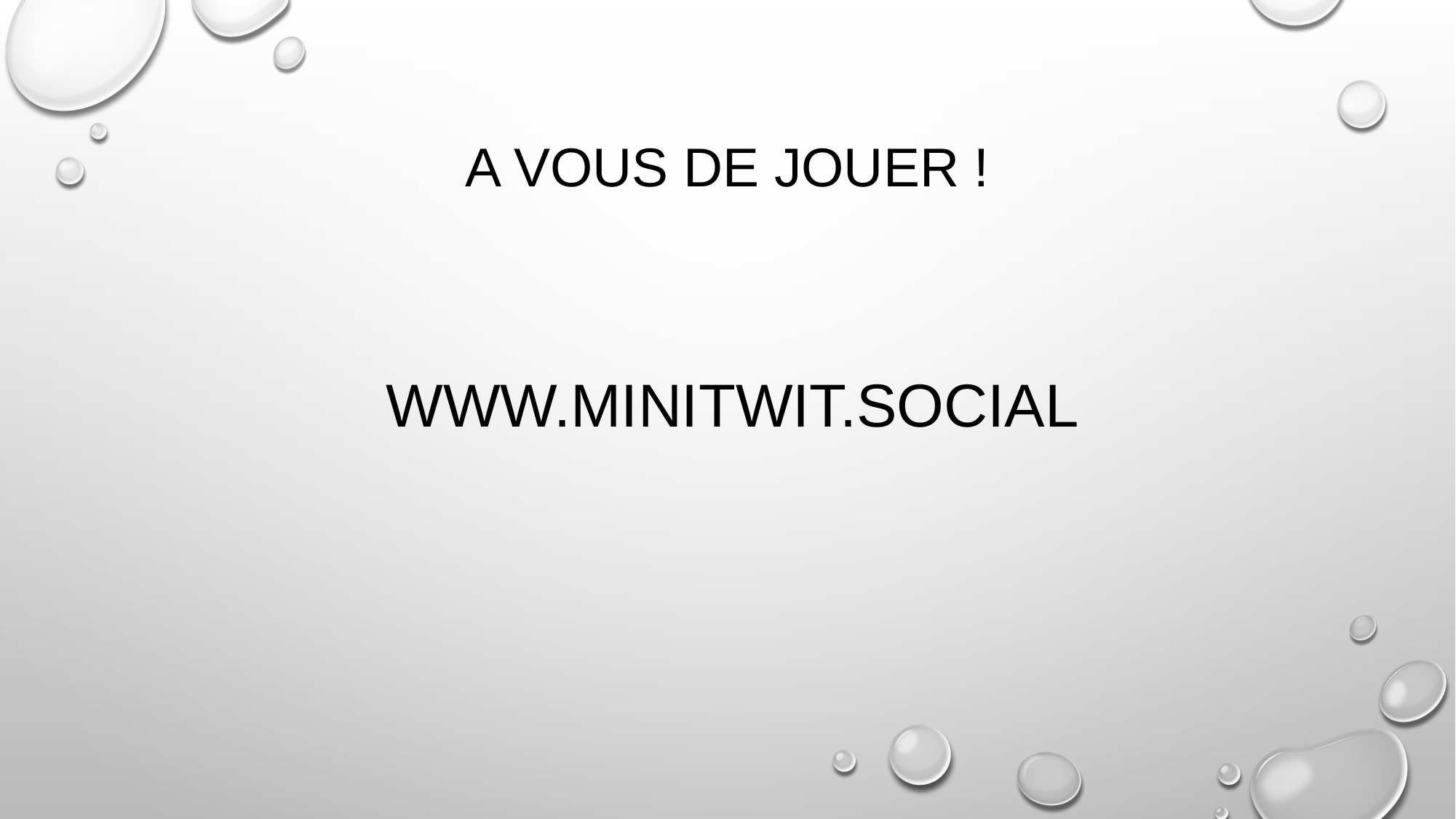

# A vous de jouer !
www.minitwit.social